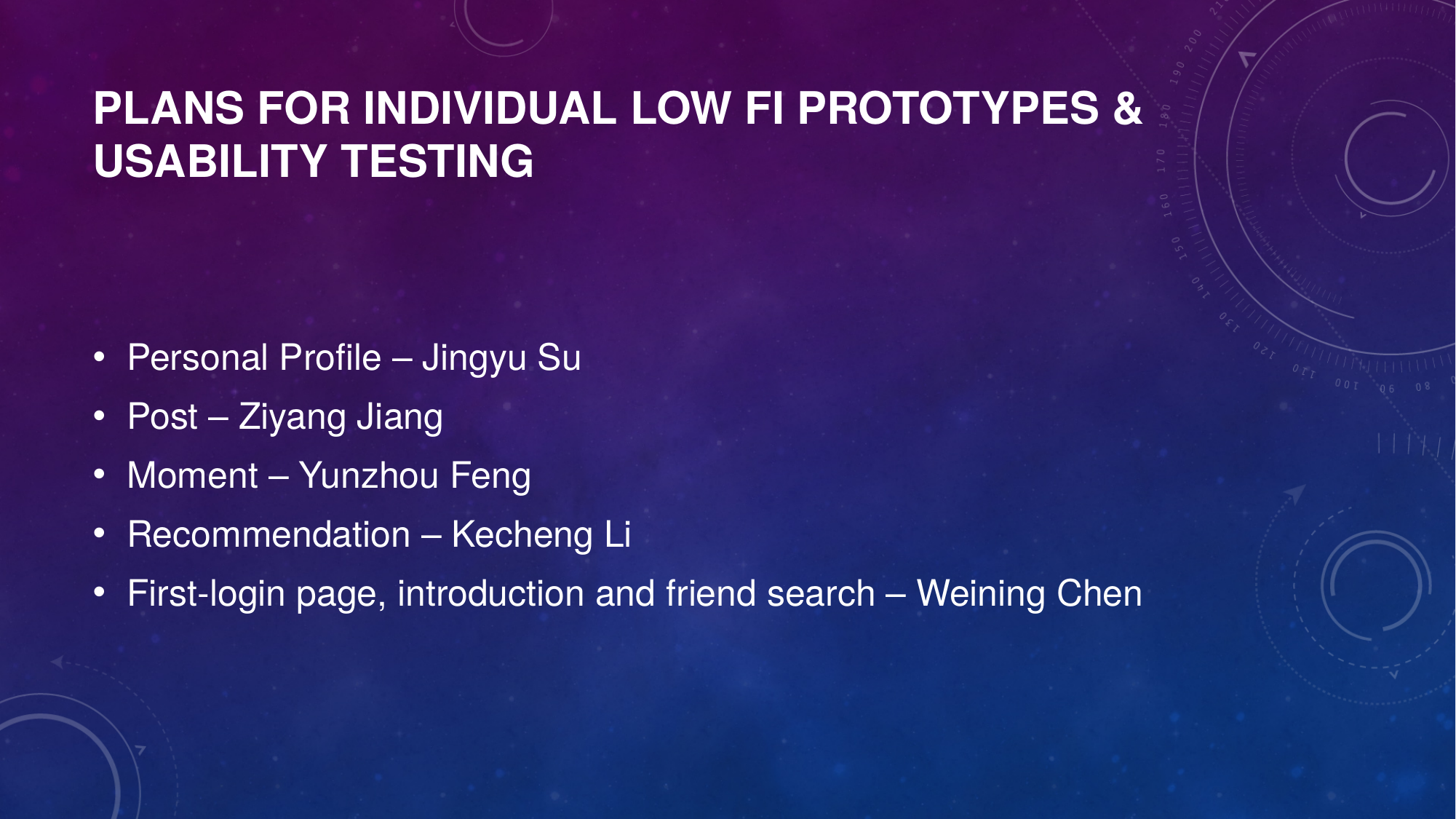

# Plans for Individual Low Fi Prototypes & Usability Testing
Personal Profile – Jingyu Su
Post – Ziyang Jiang
Moment – Yunzhou Feng
Recommendation – Kecheng Li
First-login page, introduction and friend search – Weining Chen